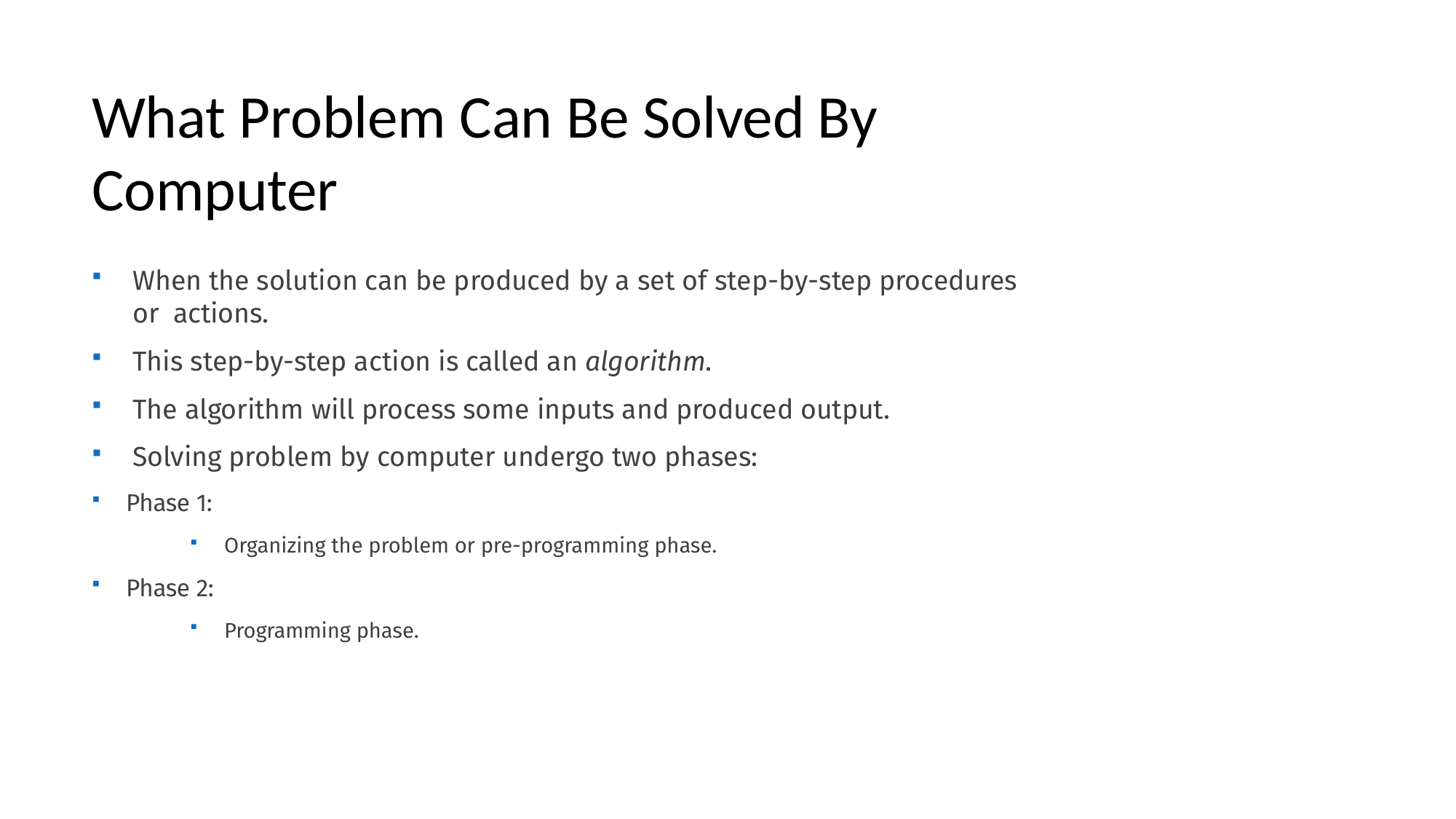

# What Problem Can Be Solved By  Computer
When the solution can be produced by a set of step-by-step procedures or  actions.
This step-by-step action is called an algorithm.
The algorithm will process some inputs and produced output.
Solving problem by computer undergo two phases:
Phase 1:
Organizing the problem or pre-programming phase.
Phase 2:
Programming phase.